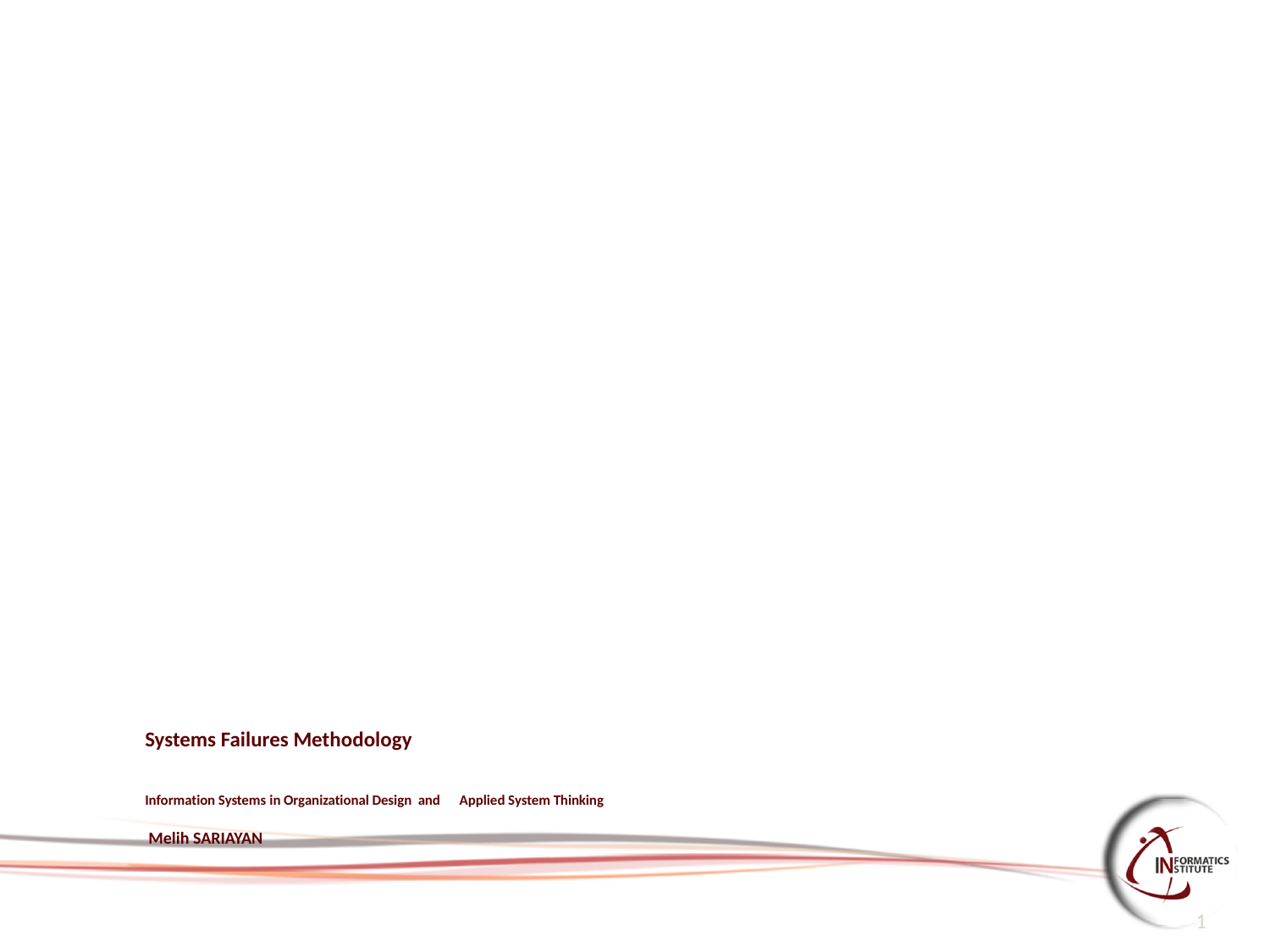

# Systems Failures Methodology Information Systems in Organizational Design  and      Applied System Thinking Melih SARIAYAN
1